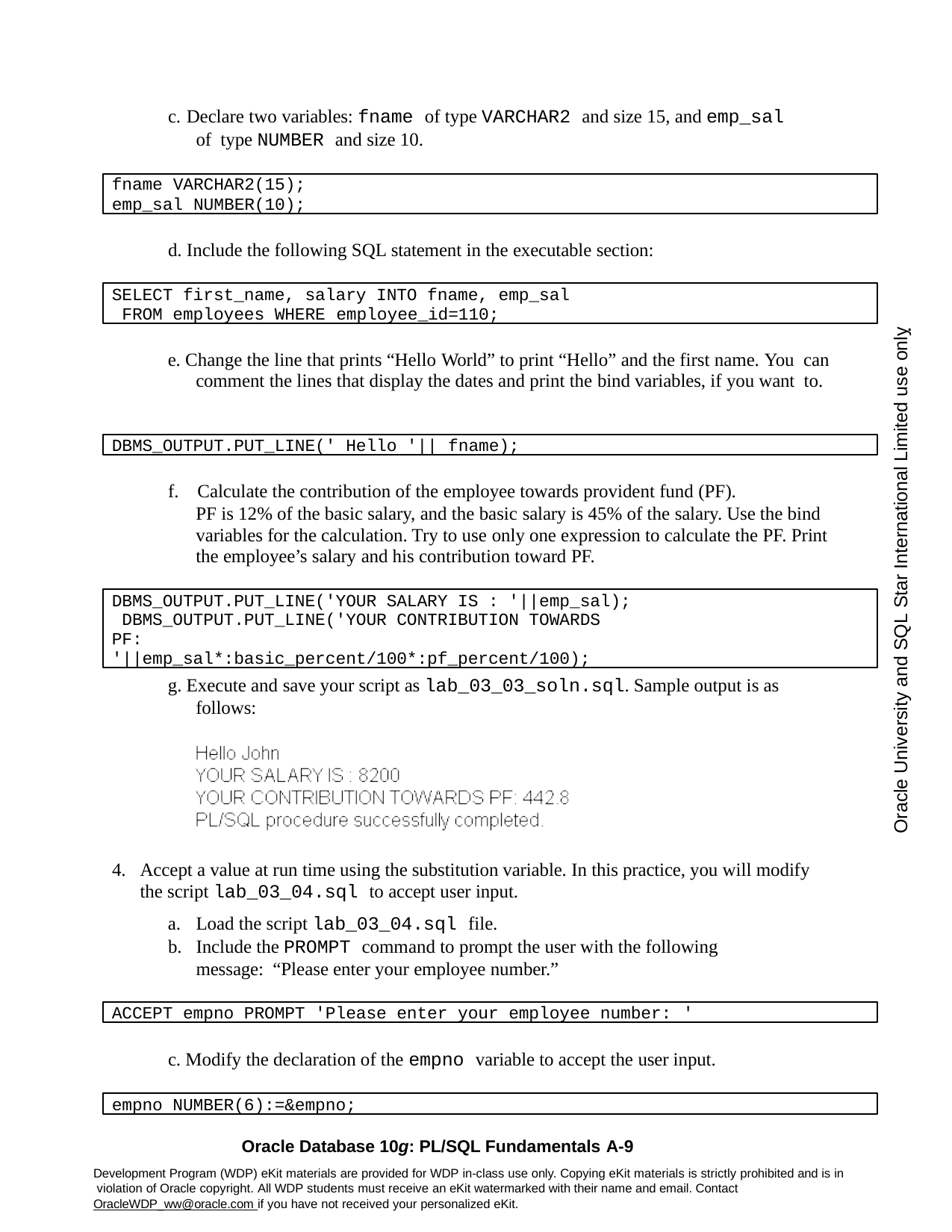

c. Declare two variables: fname of type VARCHAR2 and size 15, and emp_sal of  type NUMBER and size 10.
fname VARCHAR2(15);
emp_sal NUMBER(10);
d. Include the following SQL statement in the executable section:
SELECT first_name, salary INTO fname, emp_sal  FROM employees WHERE employee_id=110;
Oracle University and SQL Star International Limited use onlyฺ
e. Change the line that prints “Hello World” to print “Hello” and the first name. You  can comment the lines that display the dates and print the bind variables, if you want  to.
DBMS_OUTPUT.PUT_LINE(' Hello '|| fname);
f.	Calculate the contribution of the employee towards provident fund (PF).
PF is 12% of the basic salary, and the basic salary is 45% of the salary. Use the bind  variables for the calculation. Try to use only one expression to calculate the PF. Print  the employee’s salary and his contribution toward PF.
DBMS_OUTPUT.PUT_LINE('YOUR SALARY IS : '||emp_sal);  DBMS_OUTPUT.PUT_LINE('YOUR CONTRIBUTION TOWARDS PF:
'||emp_sal*:basic_percent/100*:pf_percent/100);
g. Execute and save your script as lab_03_03_soln.sql. Sample output is as  follows:

Accept a value at run time using the substitution variable. In this practice, you will modify  the script lab_03_04.sql to accept user input.
Load the script lab_03_04.sql file.
Include the PROMPT command to prompt the user with the following message:  “Please enter your employee number.”
ACCEPT empno PROMPT 'Please enter your employee number: '
c. Modify the declaration of the empno variable to accept the user input.
empno NUMBER(6):=&empno;
Oracle Database 10g: PL/SQL Fundamentals A-9
Development Program (WDP) eKit materials are provided for WDP in-class use only. Copying eKit materials is strictly prohibited and is in  violation of Oracle copyright. All WDP students must receive an eKit watermarked with their name and email. Contact  OracleWDP_ww@oracle.com if you have not received your personalized eKit.